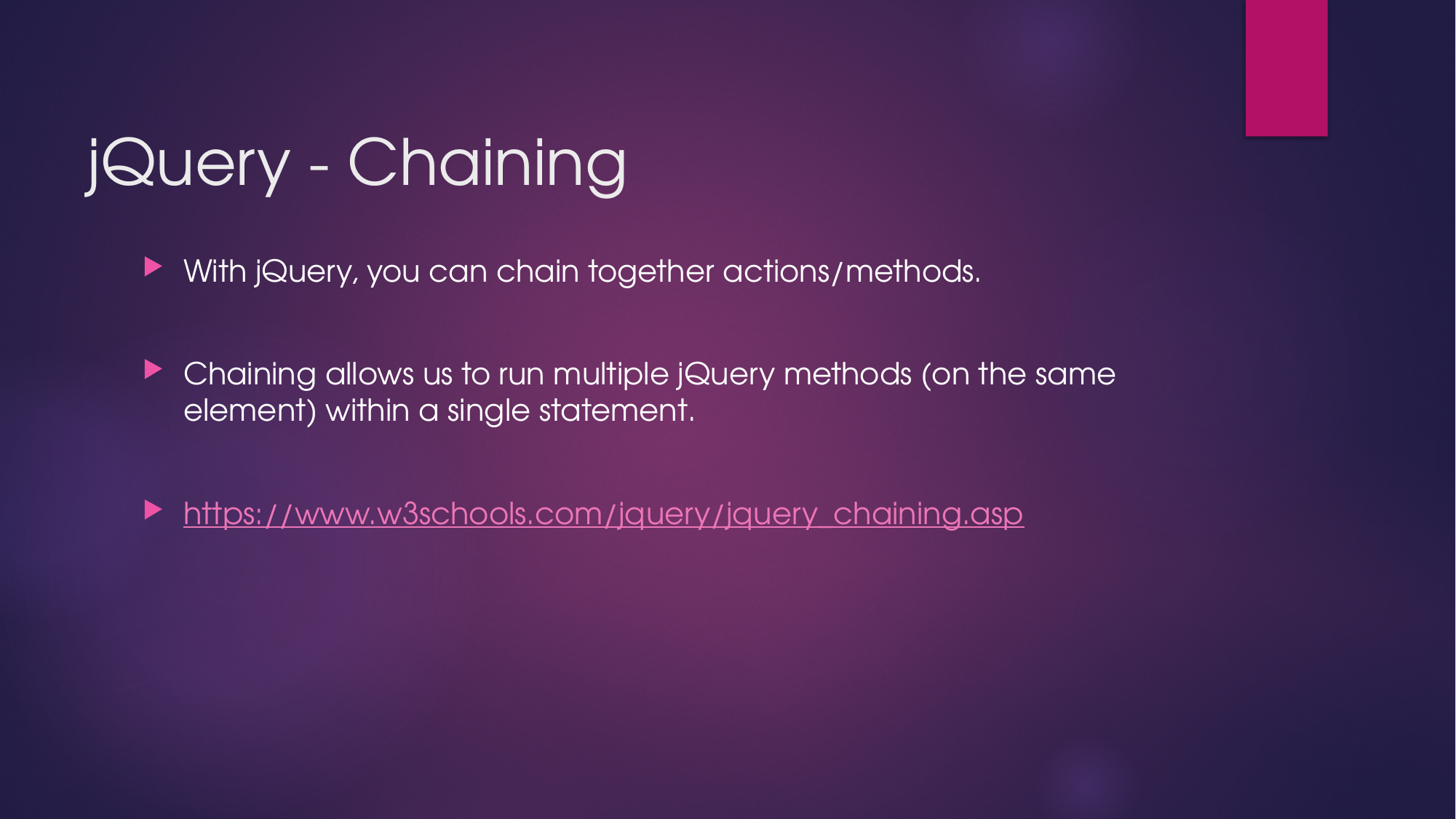

jQuery - Chaining
With jQuery, you can chain together actions/methods.

Chaining allows us to run multiple jQuery methods (on the same element) within a single statement.

https://www.w3schools.com/jquery/jquery_chaining.asp